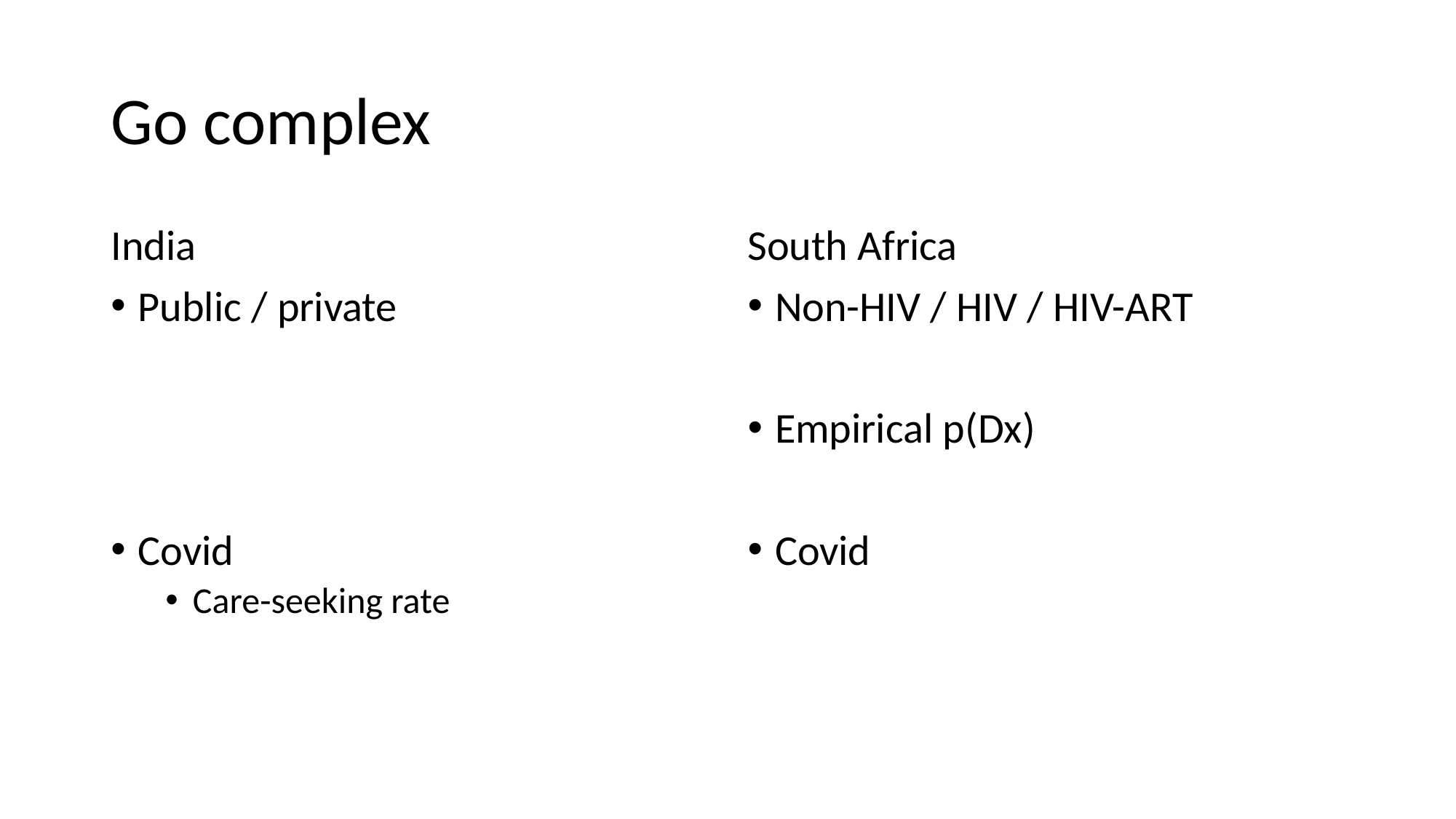

# Go complex
India
Public / private

Covid
Care-seeking rate
South Africa
Non-HIV / HIV / HIV-ART

Empirical p(Dx)

Covid